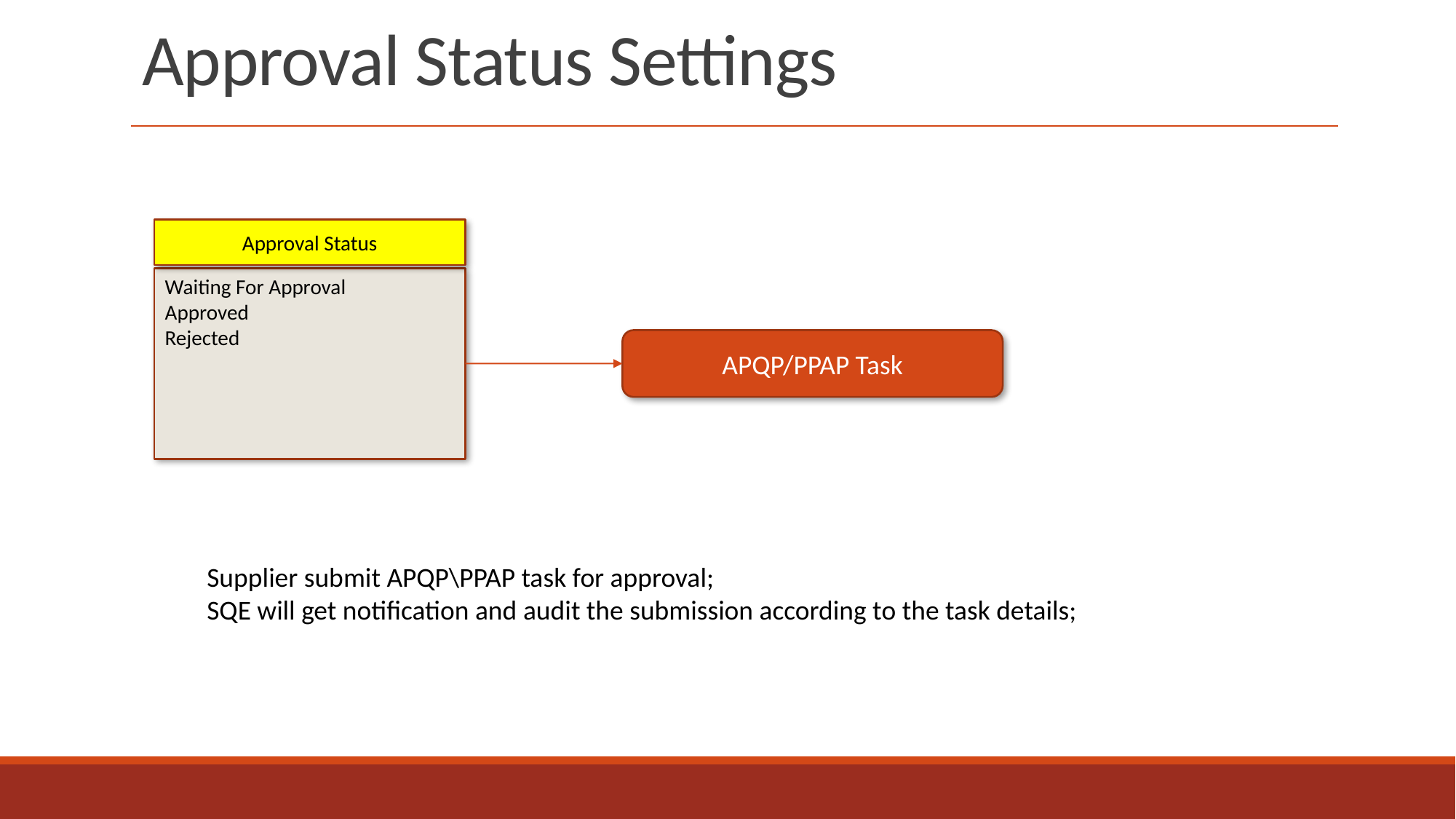

# Approval Status Settings
Approval Status
Waiting For Approval
Approved
Rejected

APQP/PPAP Task
Supplier submit APQP\PPAP task for approval;
SQE will get notification and audit the submission according to the task details;